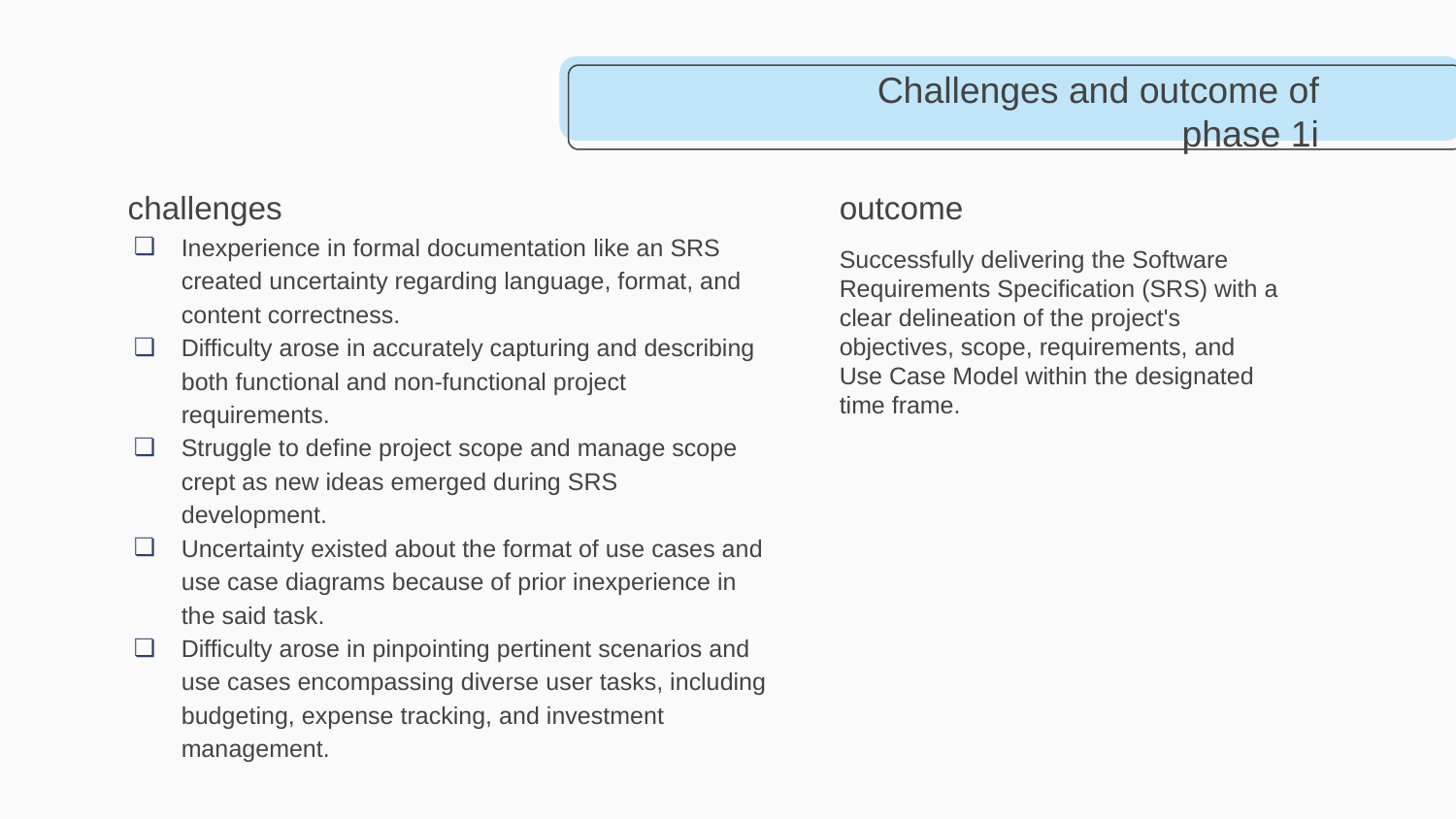

Challenges and outcome of phase 1i
# challenges
outcome
Inexperience in formal documentation like an SRS created uncertainty regarding language, format, and content correctness.
Difficulty arose in accurately capturing and describing both functional and non-functional project requirements.
Struggle to define project scope and manage scope crept as new ideas emerged during SRS development.
Uncertainty existed about the format of use cases and use case diagrams because of prior inexperience in the said task.
Difficulty arose in pinpointing pertinent scenarios and use cases encompassing diverse user tasks, including budgeting, expense tracking, and investment management.
Successfully delivering the Software Requirements Specification (SRS) with a clear delineation of the project's objectives, scope, requirements, and Use Case Model within the designated time frame.